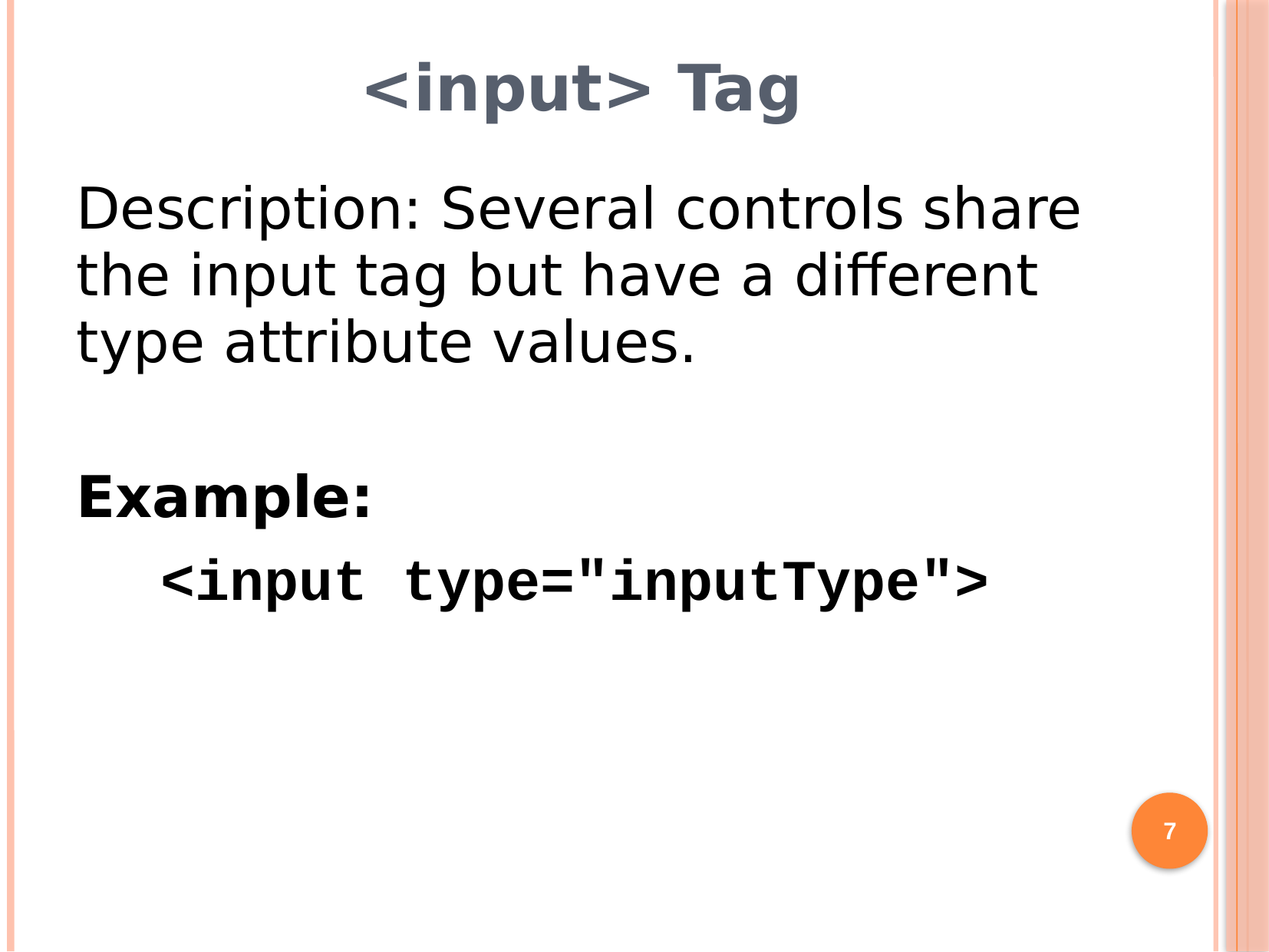

# <input> Tag
Description: Several controls share the input tag but have a different type attribute values.

Example:
<input type="inputType">
7